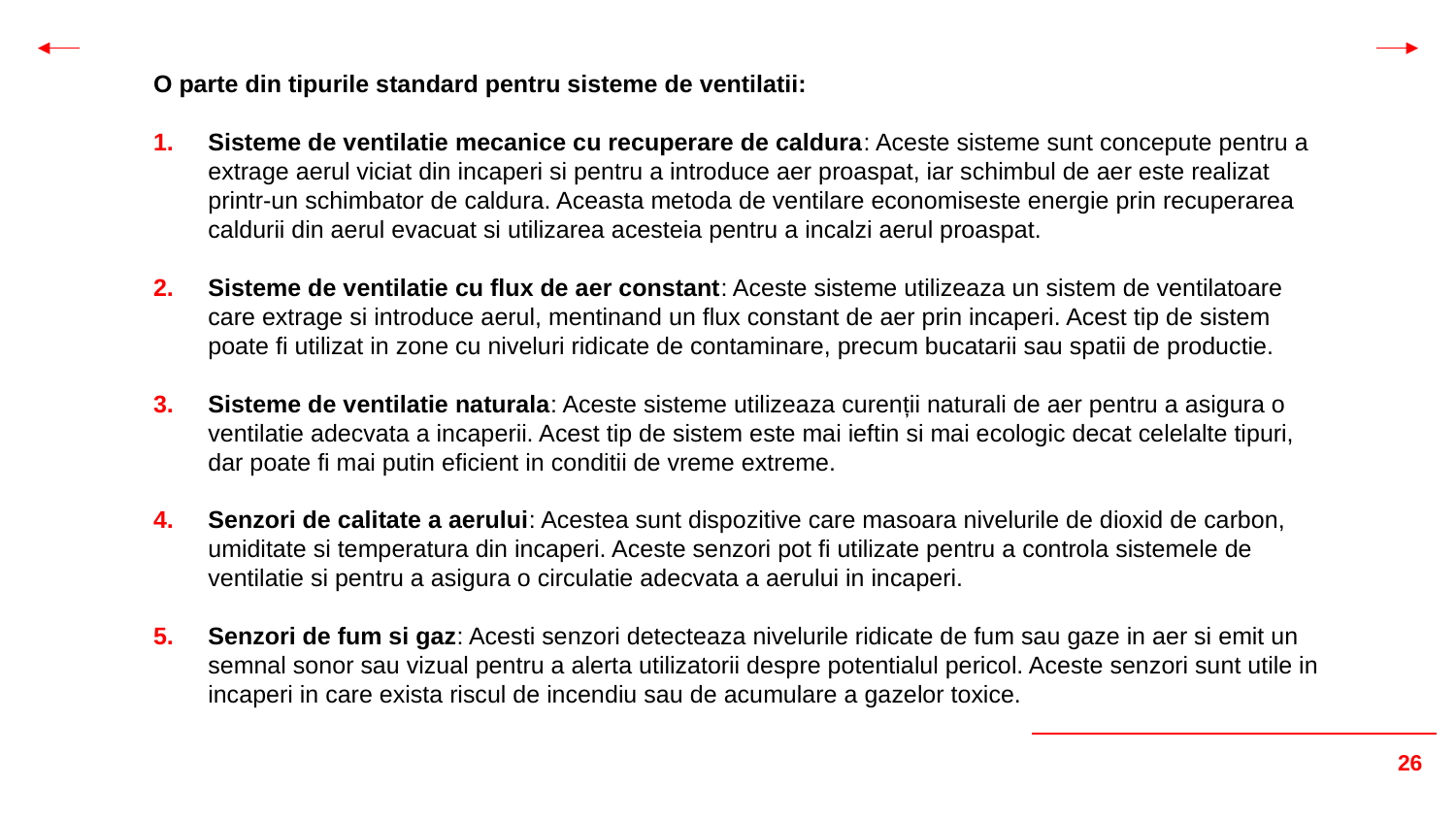

O parte din tipurile standard pentru sisteme de ventilatii:

Sisteme de ventilatie mecanice cu recuperare de caldura: Aceste sisteme sunt concepute pentru a extrage aerul viciat din incaperi si pentru a introduce aer proaspat, iar schimbul de aer este realizat printr-un schimbator de caldura. Aceasta metoda de ventilare economiseste energie prin recuperarea caldurii din aerul evacuat si utilizarea acesteia pentru a incalzi aerul proaspat.

Sisteme de ventilatie cu flux de aer constant: Aceste sisteme utilizeaza un sistem de ventilatoare care extrage si introduce aerul, mentinand un flux constant de aer prin incaperi. Acest tip de sistem poate fi utilizat in zone cu niveluri ridicate de contaminare, precum bucatarii sau spatii de productie.

Sisteme de ventilatie naturala: Aceste sisteme utilizeaza curenții naturali de aer pentru a asigura o ventilatie adecvata a incaperii. Acest tip de sistem este mai ieftin si mai ecologic decat celelalte tipuri, dar poate fi mai putin eficient in conditii de vreme extreme.

Senzori de calitate a aerului: Acestea sunt dispozitive care masoara nivelurile de dioxid de carbon, umiditate si temperatura din incaperi. Aceste senzori pot fi utilizate pentru a controla sistemele de ventilatie si pentru a asigura o circulatie adecvata a aerului in incaperi.

Senzori de fum si gaz: Acesti senzori detecteaza nivelurile ridicate de fum sau gaze in aer si emit un semnal sonor sau vizual pentru a alerta utilizatorii despre potentialul pericol. Aceste senzori sunt utile in incaperi in care exista riscul de incendiu sau de acumulare a gazelor toxice.